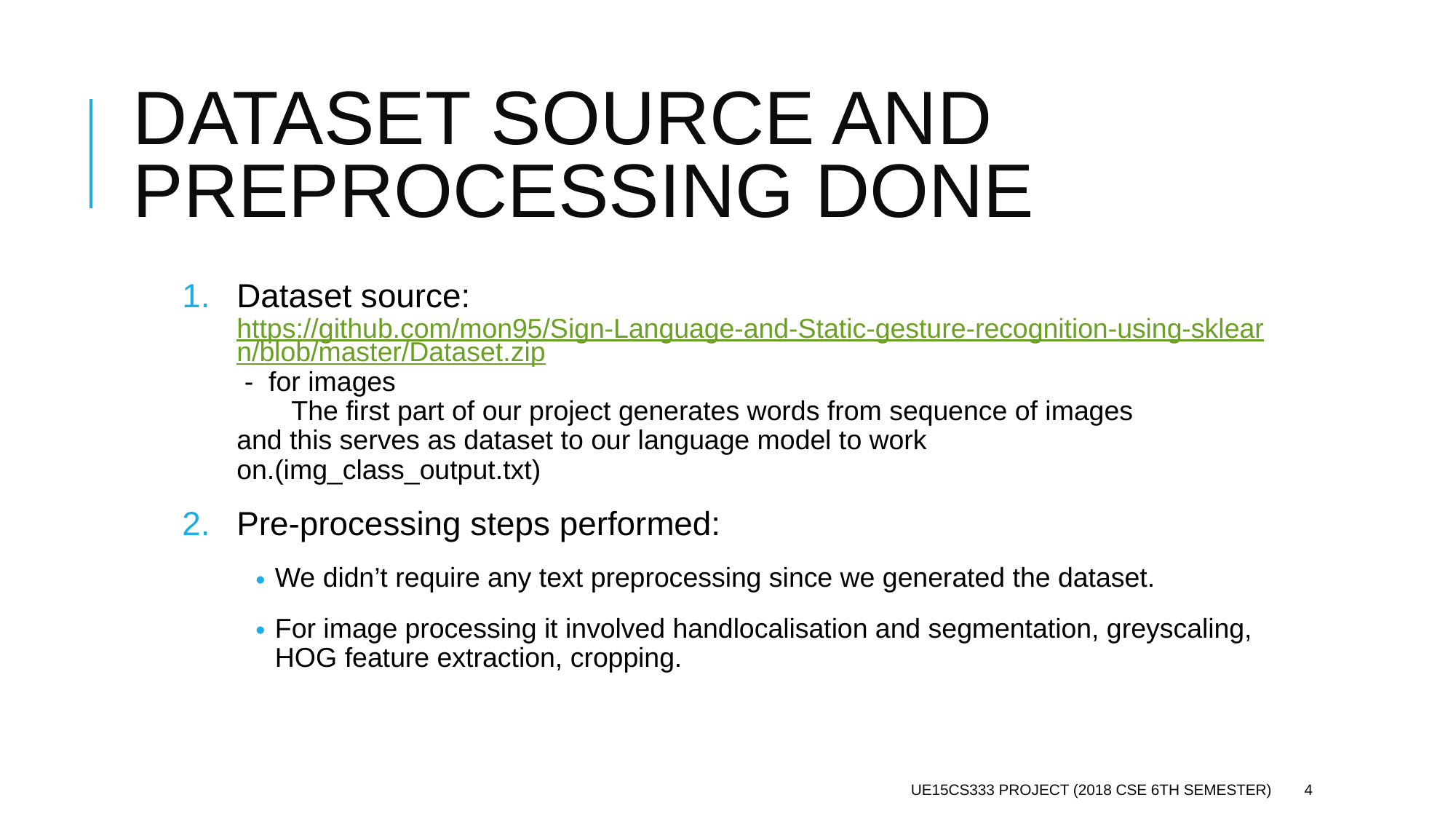

# DATASET SOURCE AND PREPROCESSING DONE
Dataset source: https://github.com/mon95/Sign-Language-and-Static-gesture-recognition-using-sklearn/blob/master/Dataset.zip -  for images
	The first part of our project generates words from sequence of images
and this serves as dataset to our language model to work
on.(img_class_output.txt)
Pre-processing steps performed:
We didn’t require any text preprocessing since we generated the dataset.
For image processing it involved handlocalisation and segmentation, greyscaling, HOG feature extraction, cropping.
UE15CS333 PROJECT (2018 CSE 6TH SEMESTER)
4